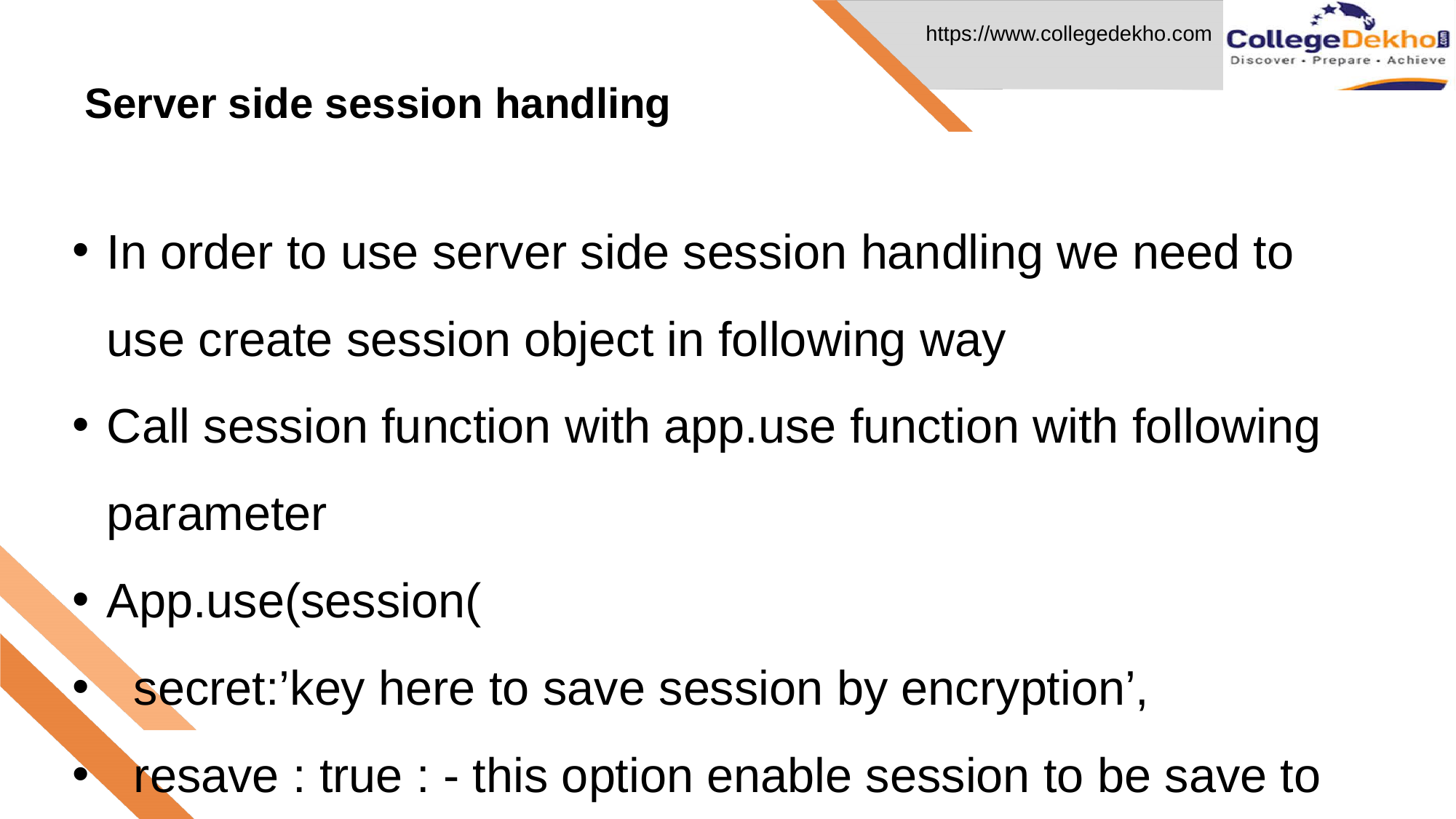

Server side session handling
# In order to use server side session handling we need to use create session object in following way
Call session function with app.use function with following parameter
App.use(session(
  secret:’key here to save session by encryption’,
  resave : true : - this option enable session to be save to session store.
  saveUninitialized : true :- default value
Forces a session that is “uninitialized” to be saved to the store. A session is uninitialized when it is new but not modified. Choosing false is useful for implementing login sessions, reducing server storage usage, or complying with laws that require permission before setting a cookie. Choosing false will also help with race conditions where a client makes multiple parallel requests without a session.
});